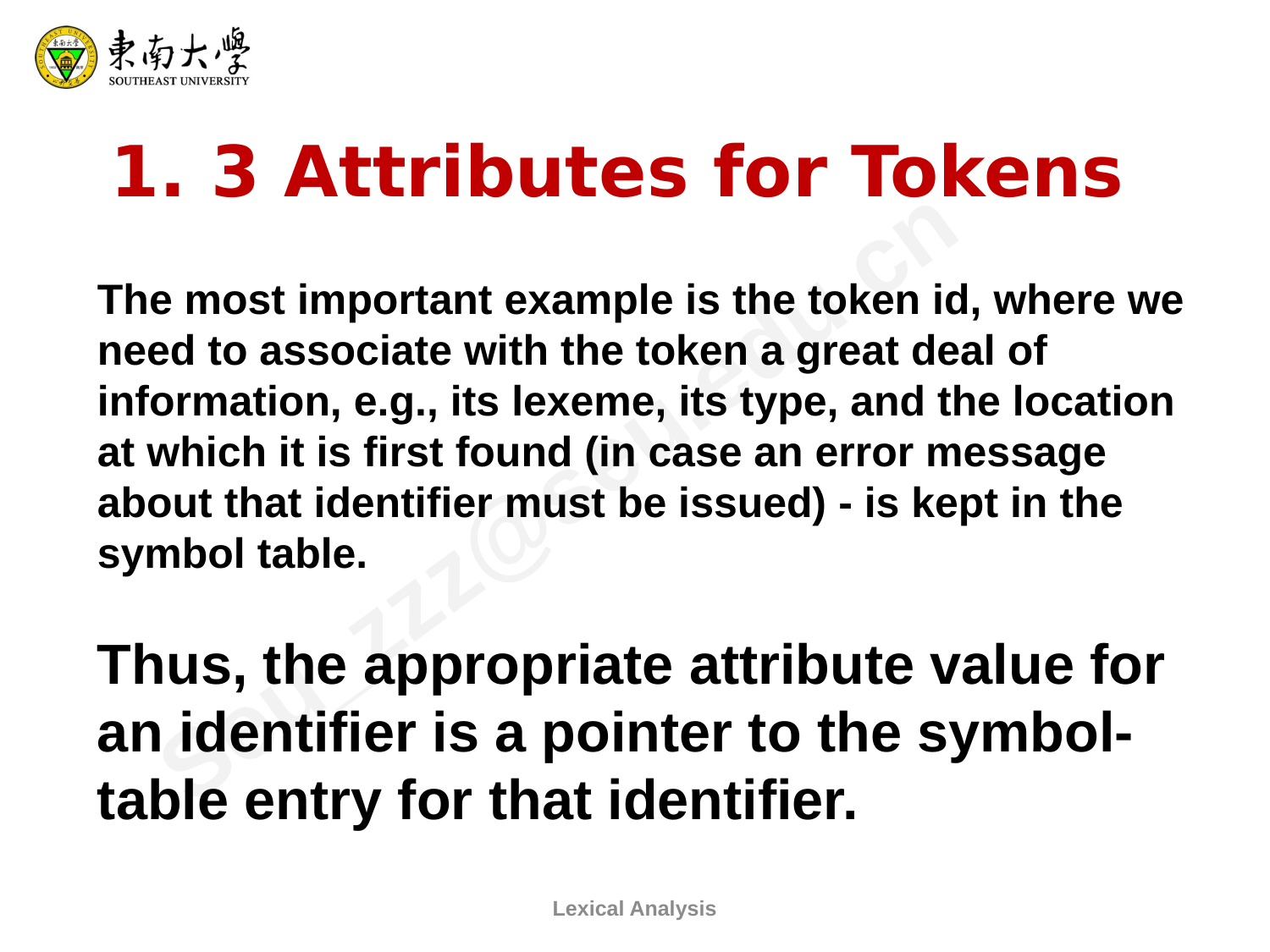

1. 3 Attributes for Tokens
The most important example is the token id, where we need to associate with the token a great deal of information, e.g., its lexeme, its type, and the location at which it is first found (in case an error message about that identifier must be issued) - is kept in the symbol table.

Thus, the appropriate attribute value for an identifier is a pointer to the symbol-table entry for that identifier.

Lexical Analysis
9